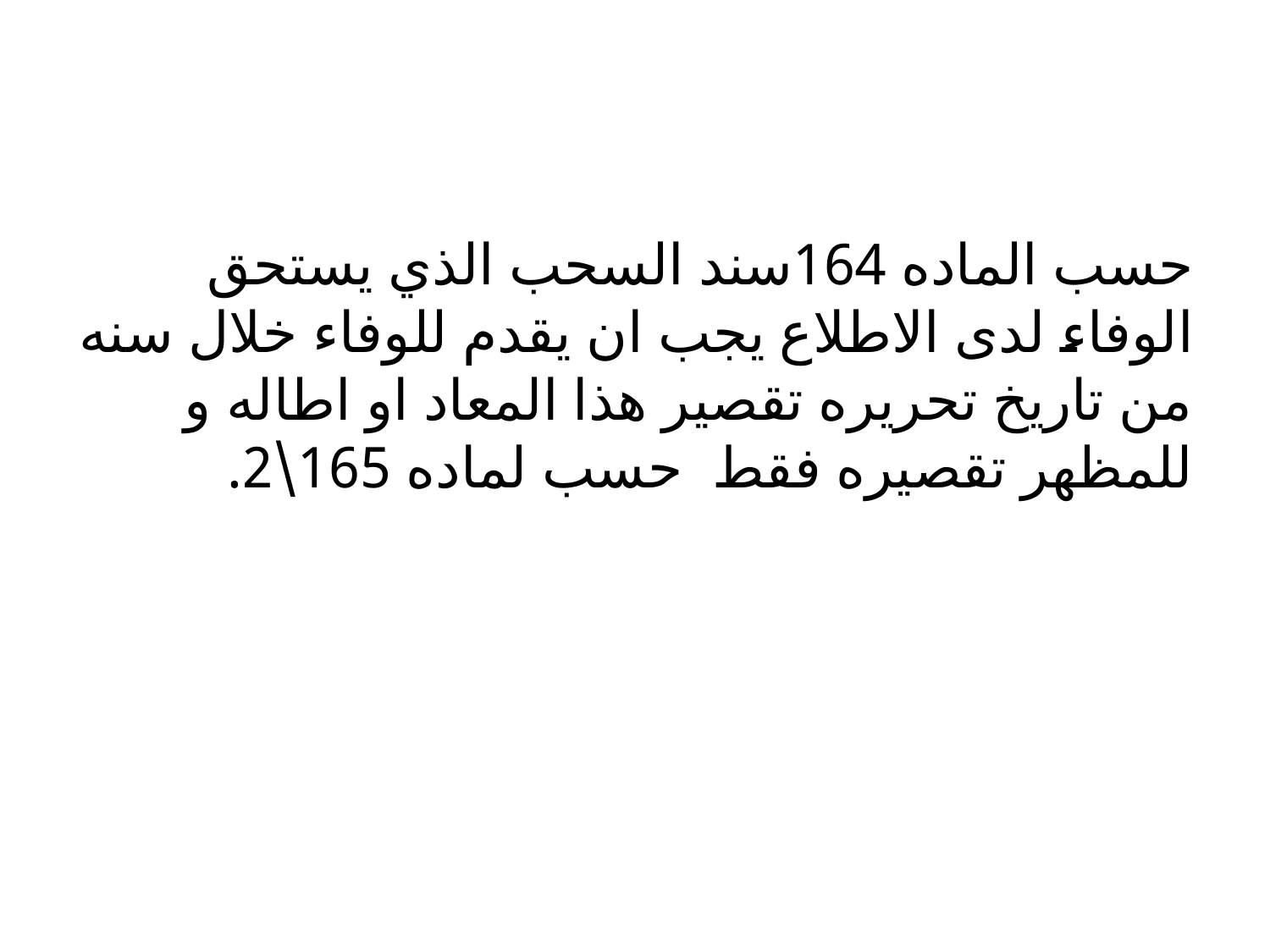

#
حسب الماده 164سند السحب الذي يستحق الوفاء لدى الاطلاع يجب ان يقدم للوفاء خلال سنه من تاريخ تحريره تقصير هذا المعاد او اطاله و للمظهر تقصيره فقط  حسب لماده 165\2.